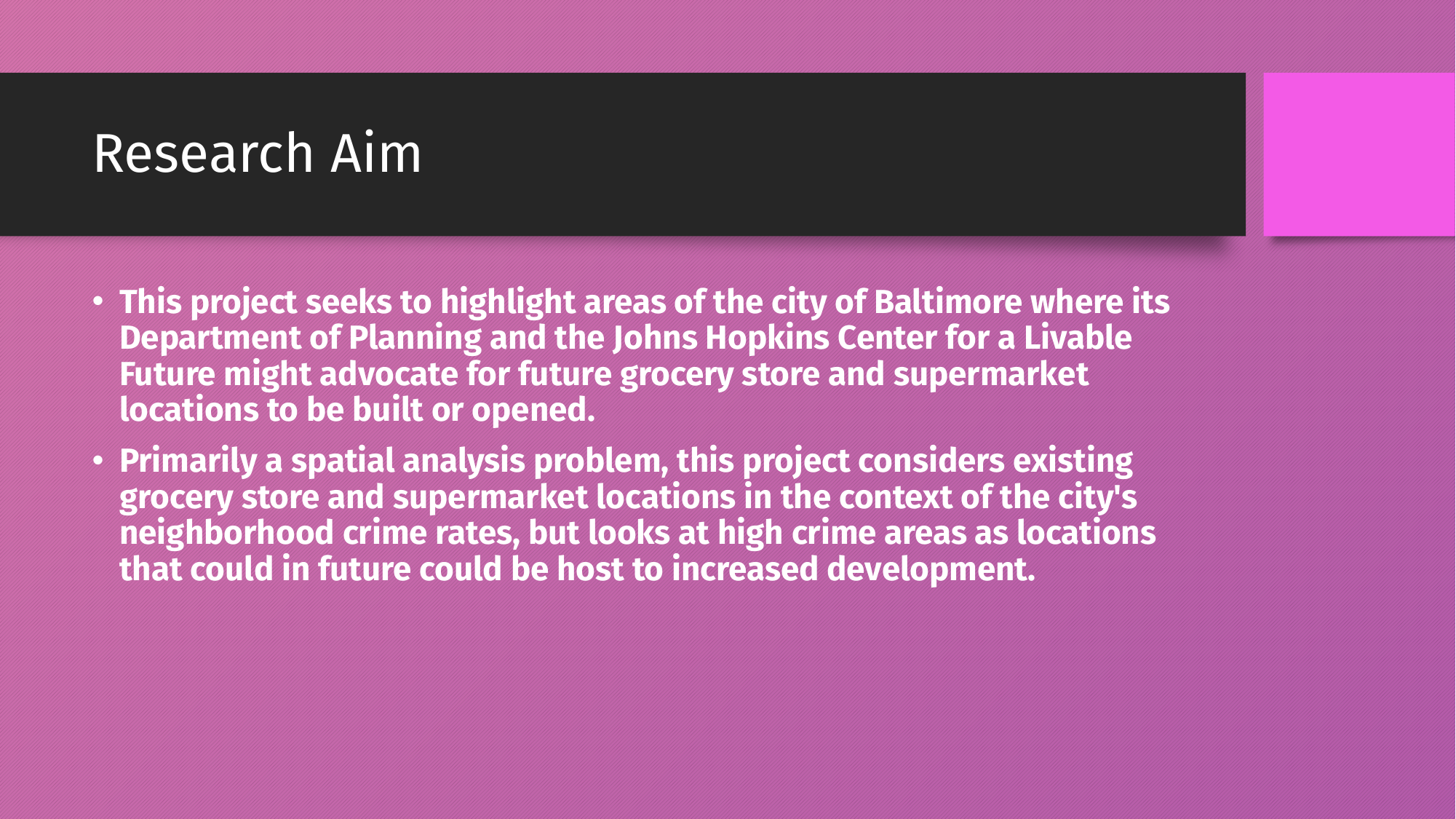

# Research Aim
This project seeks to highlight areas of the city of Baltimore where its Department of Planning and the Johns Hopkins Center for a Livable Future might advocate for future grocery store and supermarket locations to be built or opened.
Primarily a spatial analysis problem, this project considers existing grocery store and supermarket locations in the context of the city's neighborhood crime rates, but looks at high crime areas as locations that could in future could be host to increased development.